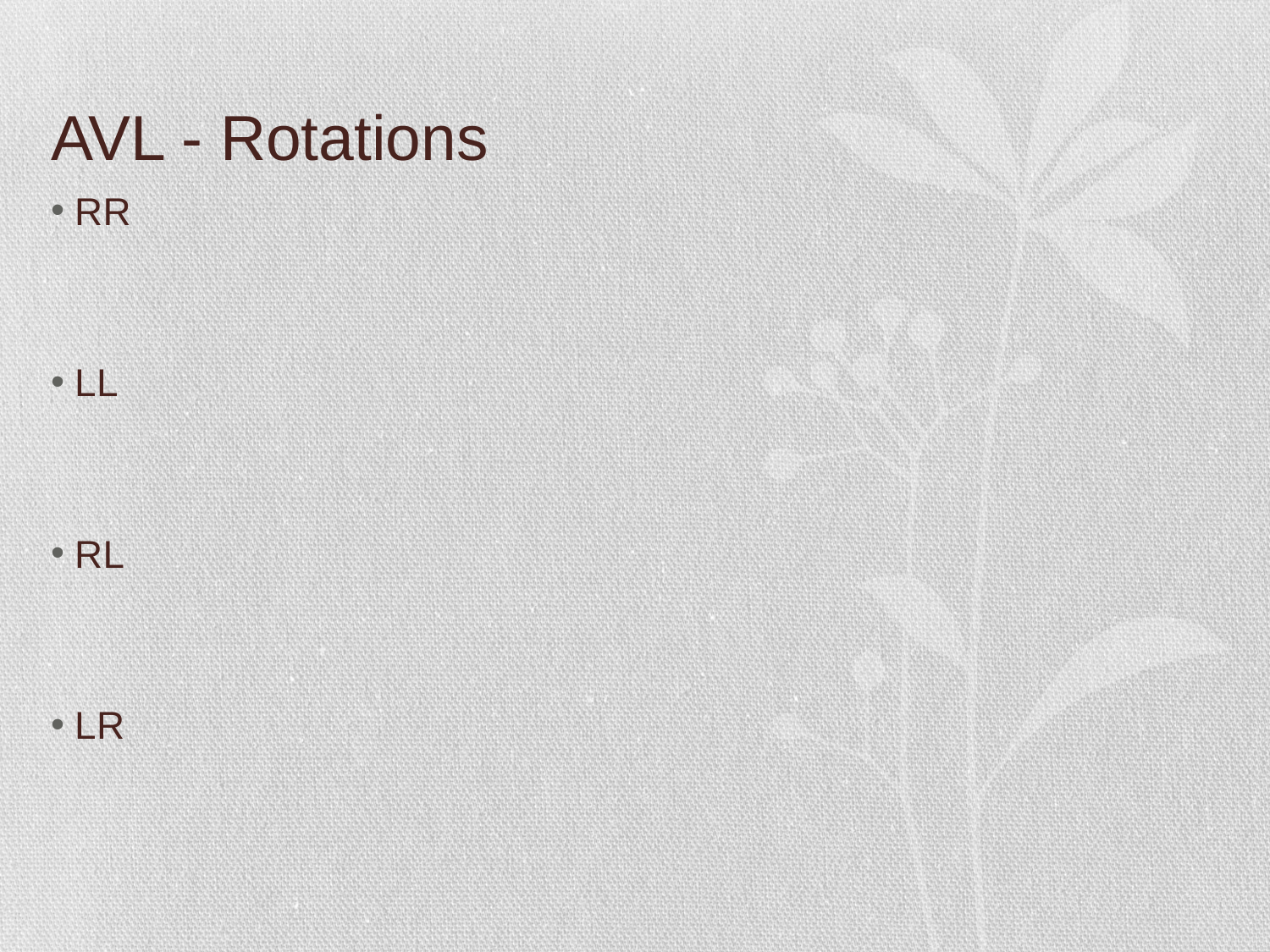

# AVL - Rotations
RR

LL

RL

LR